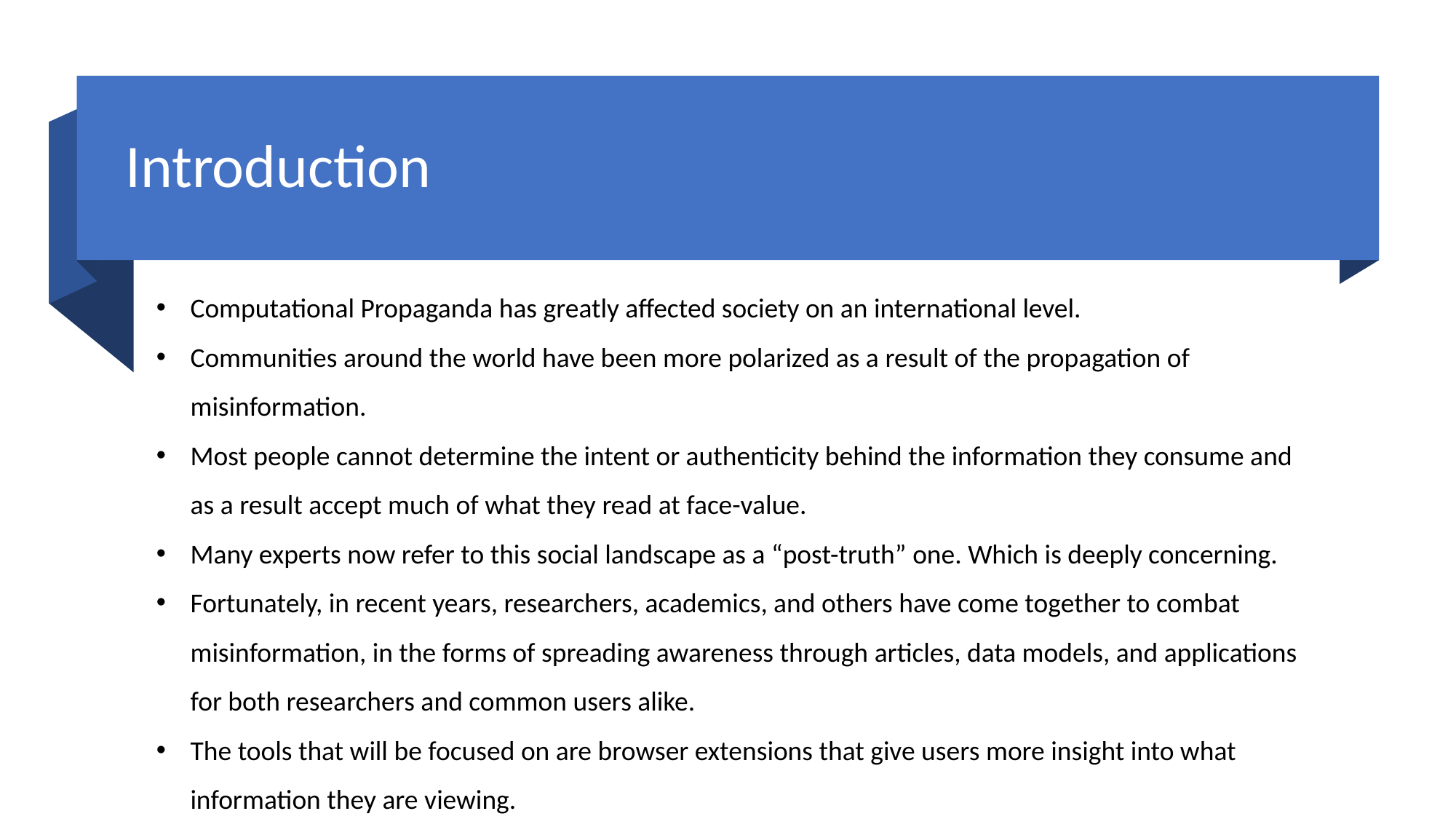

# Introduction

Computational Propaganda has greatly affected society on an international level.
Communities around the world have been more polarized as a result of the propagation of misinformation.
Most people cannot determine the intent or authenticity behind the information they consume and as a result accept much of what they read at face-value.
Many experts now refer to this social landscape as a “post-truth” one. Which is deeply concerning.
Fortunately, in recent years, researchers, academics, and others have come together to combat misinformation, in the forms of spreading awareness through articles, data models, and applications for both researchers and common users alike.
The tools that will be focused on are browser extensions that give users more insight into what information they are viewing.